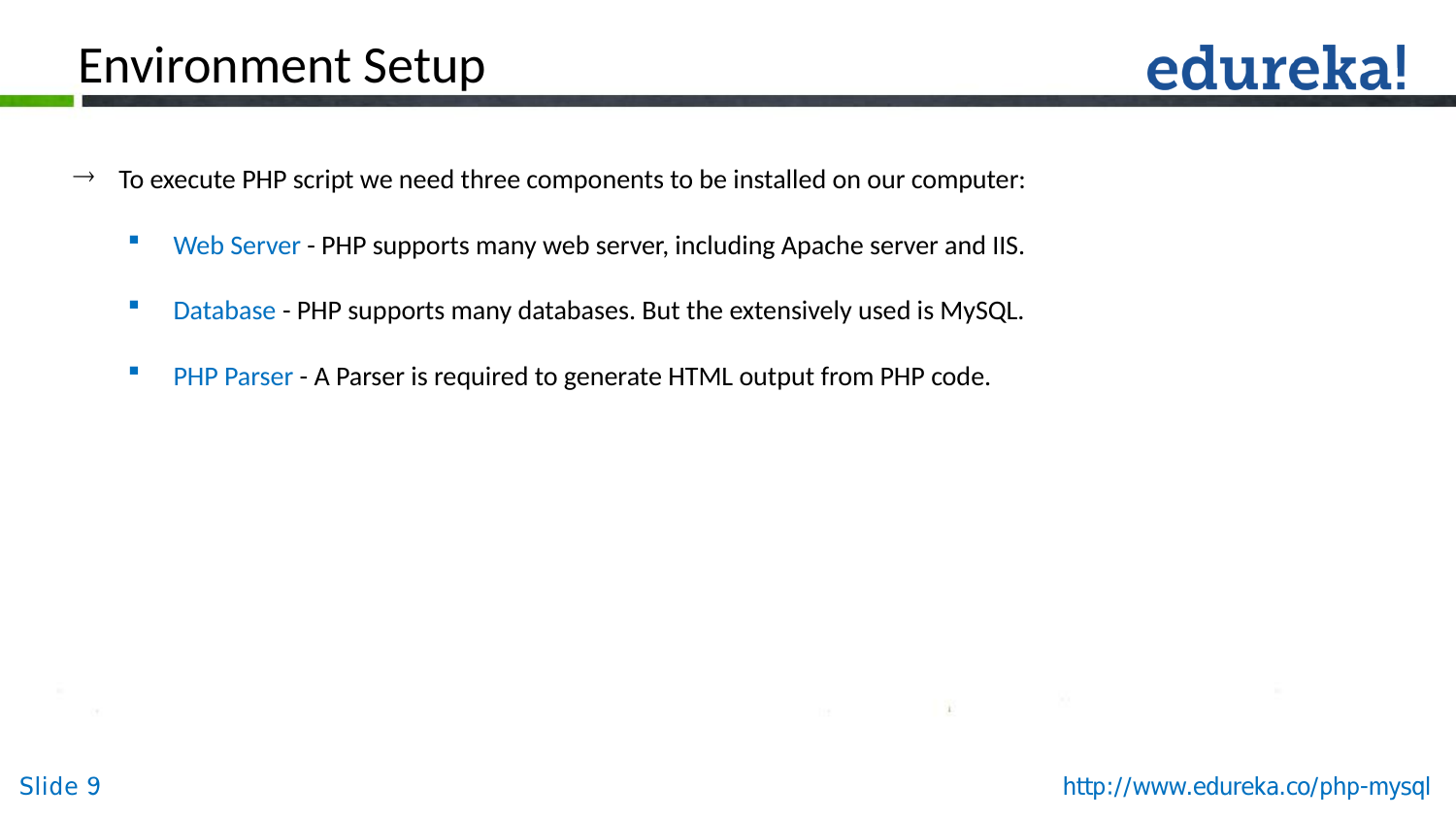

Environment Setup
To execute PHP script we need three components to be installed on our computer:

Web Server - PHP supports many web server, including Apache server and IIS.

Database - PHP supports many databases. But the extensively used is MySQL.

PHP Parser - A Parser is required to generate HTML output from PHP code.